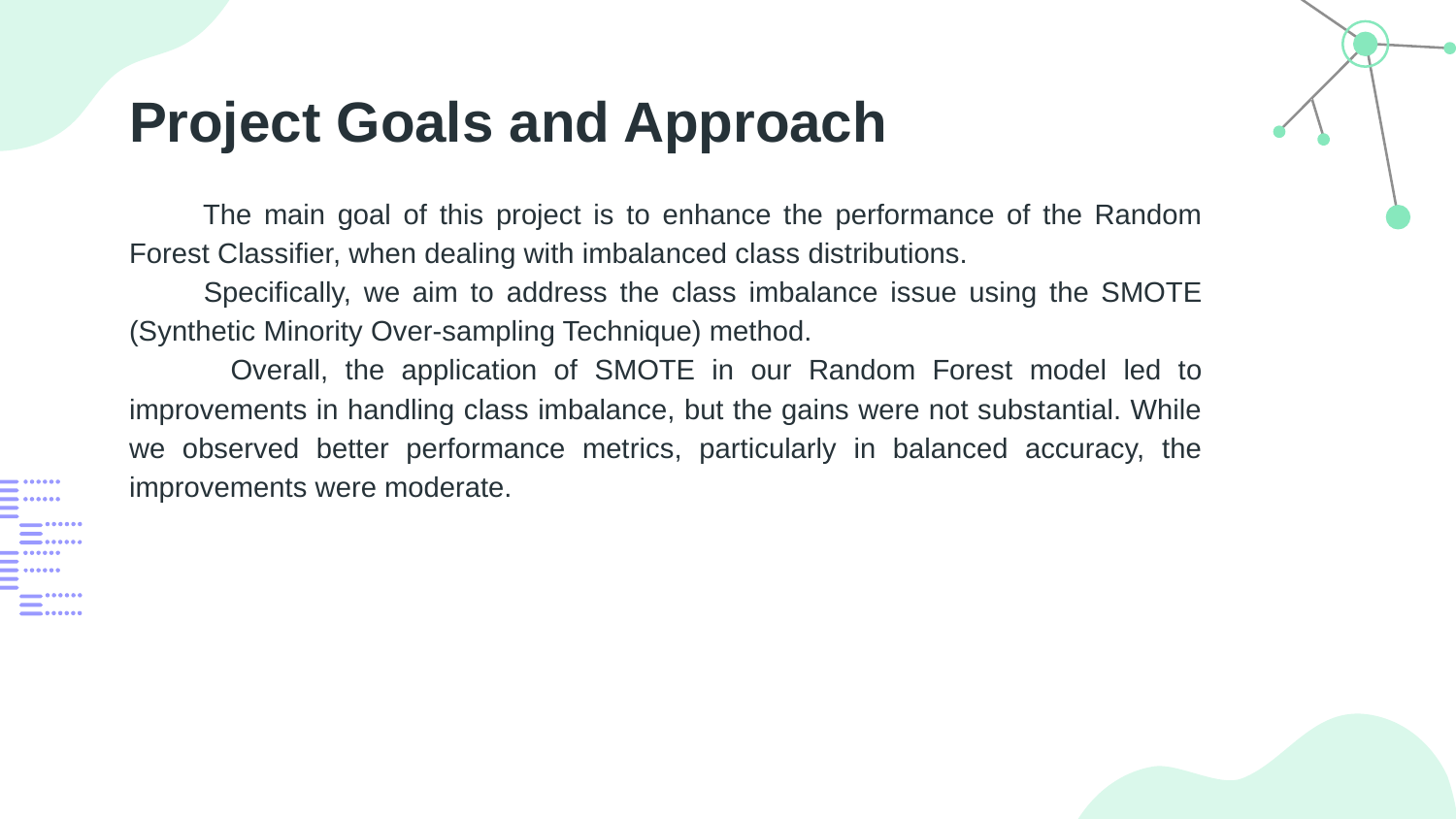

# Project Goals and Approach
      The main goal of this project is to enhance the performance of the Random Forest Classifier, when dealing with imbalanced class distributions.
      Specifically, we aim to address the class imbalance issue using the SMOTE (Synthetic Minority Over-sampling Technique) method.
      Overall, the application of SMOTE in our Random Forest model led to improvements in handling class imbalance, but the gains were not substantial. While we observed better performance metrics, particularly in balanced accuracy, the improvements were moderate.